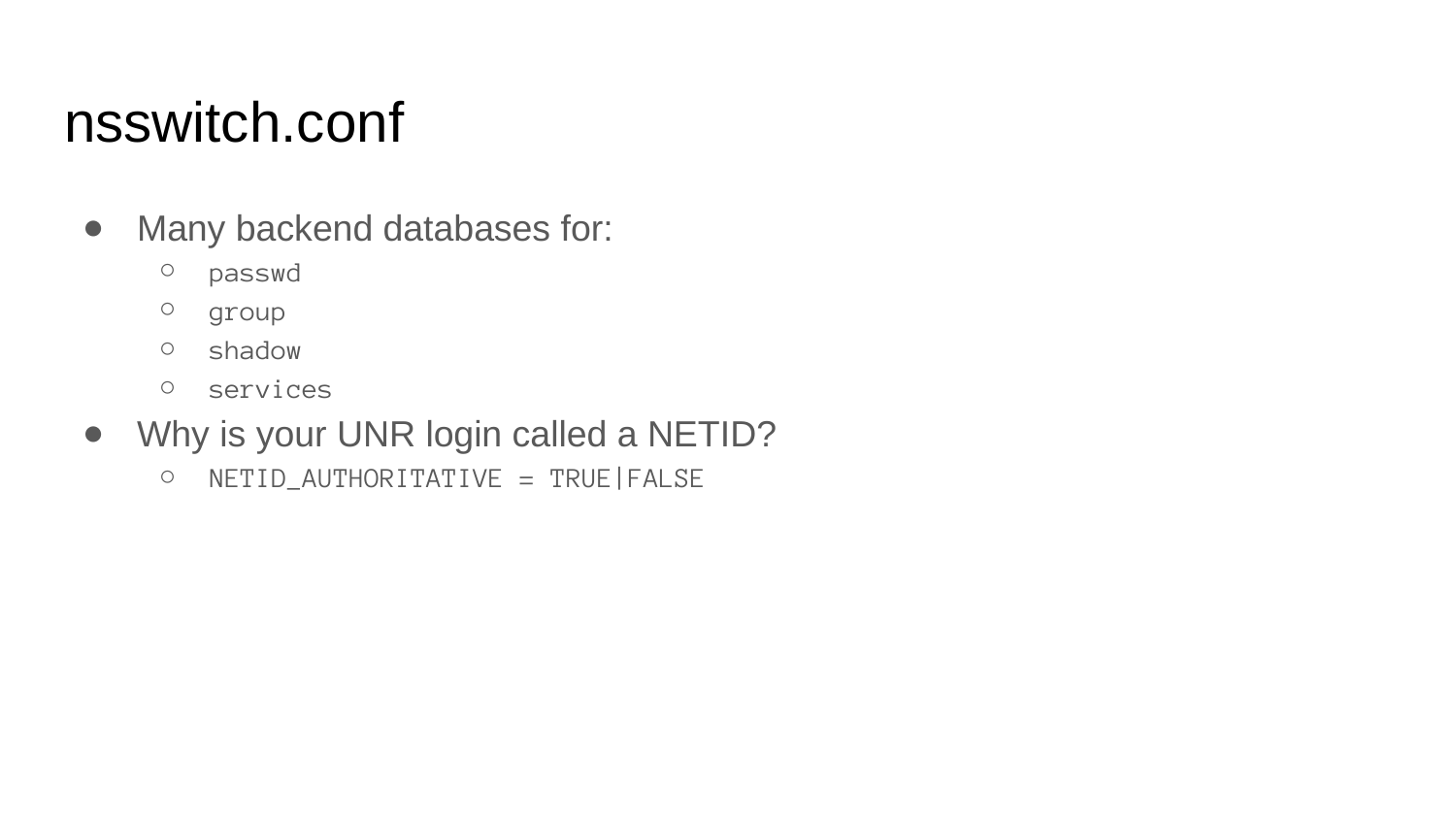

# nsswitch.conf
Many backend databases for:
passwd
group
shadow
services
Why is your UNR login called a NETID?
NETID_AUTHORITATIVE = TRUE|FALSE